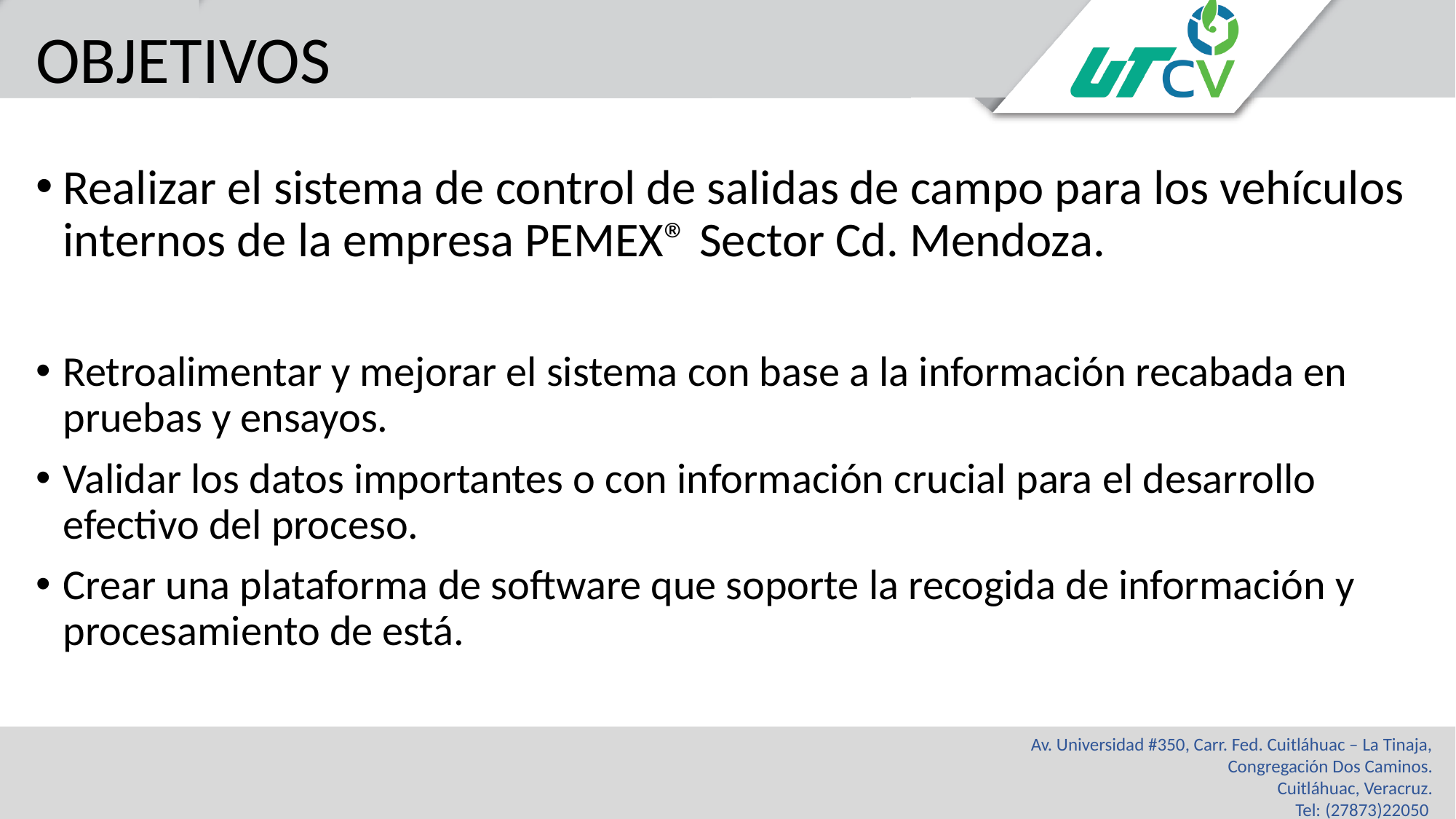

# OBJETIVOS
Realizar el sistema de control de salidas de campo para los vehículos internos de la empresa PEMEX® Sector Cd. Mendoza.

Retroalimentar y mejorar el sistema con base a la información recabada en pruebas y ensayos.
Validar los datos importantes o con información crucial para el desarrollo efectivo del proceso.
Crear una plataforma de software que soporte la recogida de información y procesamiento de está.